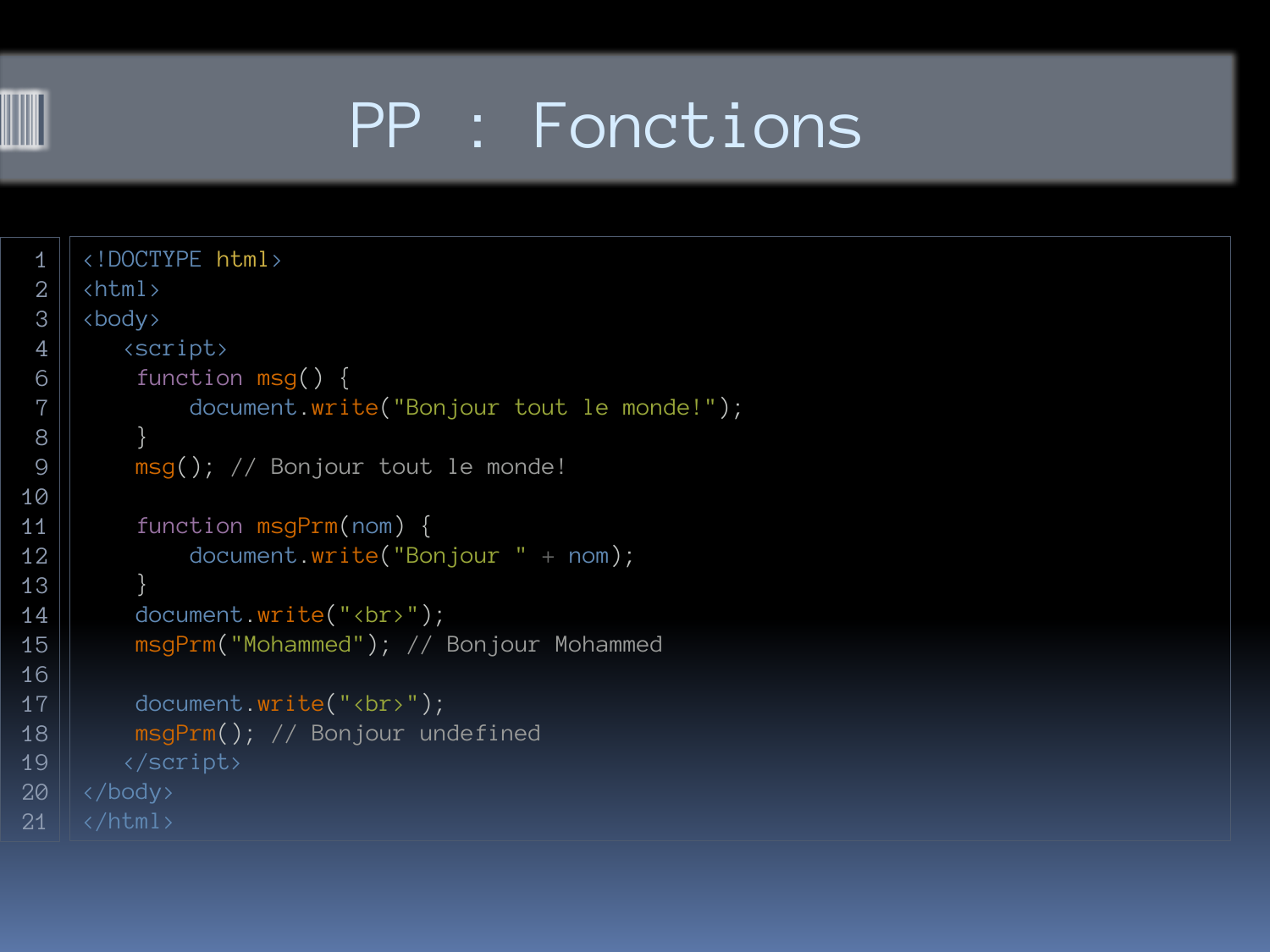

# PP : Fonctions
<!DOCTYPE html>
<html>
<body>
   <script>
    function msg() {
        document.write("Bonjour tout le monde!");
    }
    msg(); // Bonjour tout le monde!

    function msgPrm(nom) {
        document.write("Bonjour " + nom);
    }
    document.write("<br>");
    msgPrm("Mohammed"); // Bonjour Mohammed

    document.write("<br>");
    msgPrm(); // Bonjour undefined
   </script>
</body>
</html>
1
2
3
4
6
7
8
9
10
11
12
13
14
15
16
17
18
19
20
21